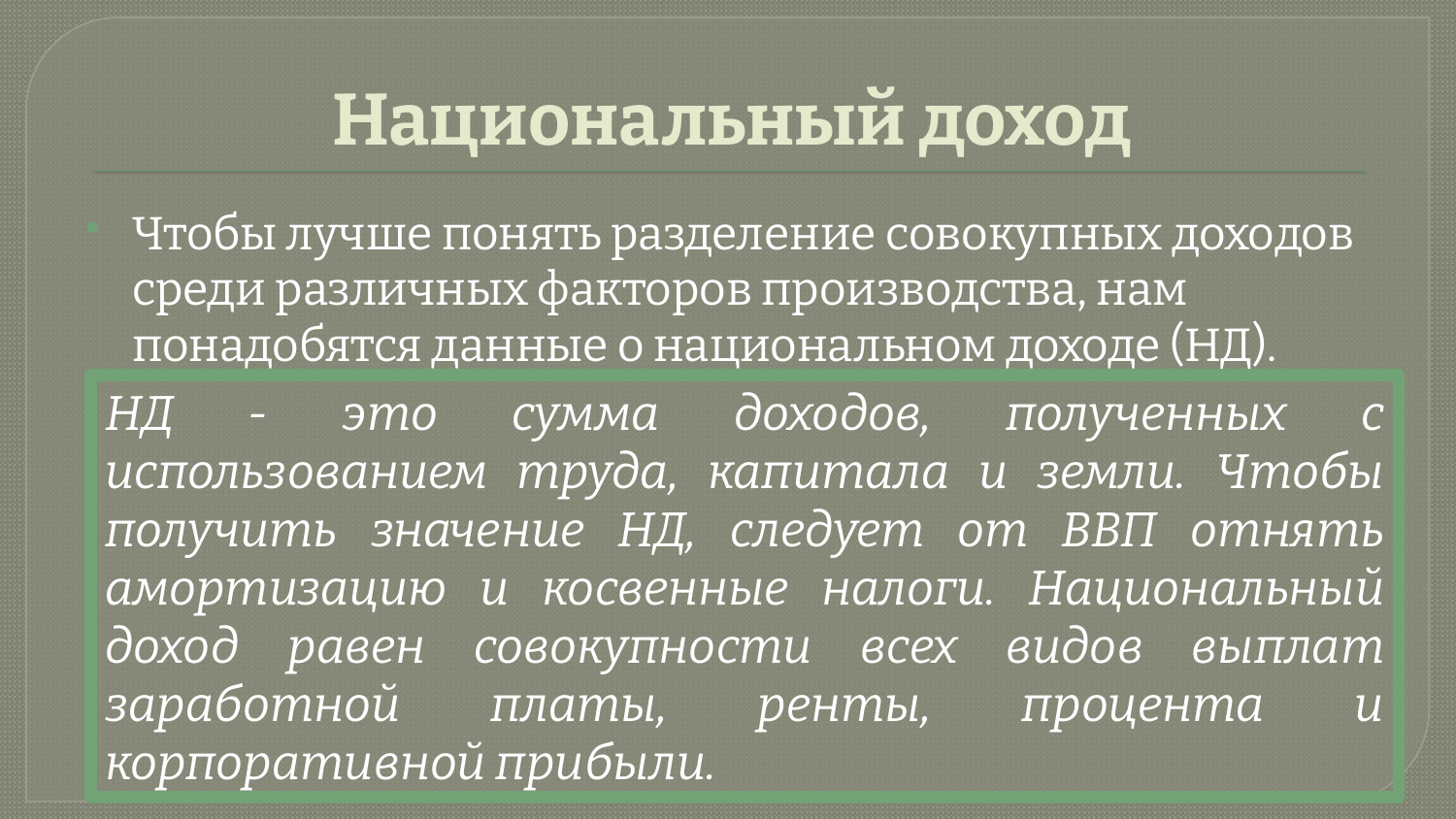

# Национальный доход
Чтобы лучше понять разделение совокупных доходов среди различных факторов производства, нам понадобятся данные о национальном доходе (НД).

НД - это сумма доходов, полученных с использованием труда, капитала и земли. Чтобы получить значение НД, следует от ВВП отнять амортизацию и косвенные налоги. Национальный доход равен совокупности всех видов выплат заработной платы, ренты, процента и корпоративной прибыли.